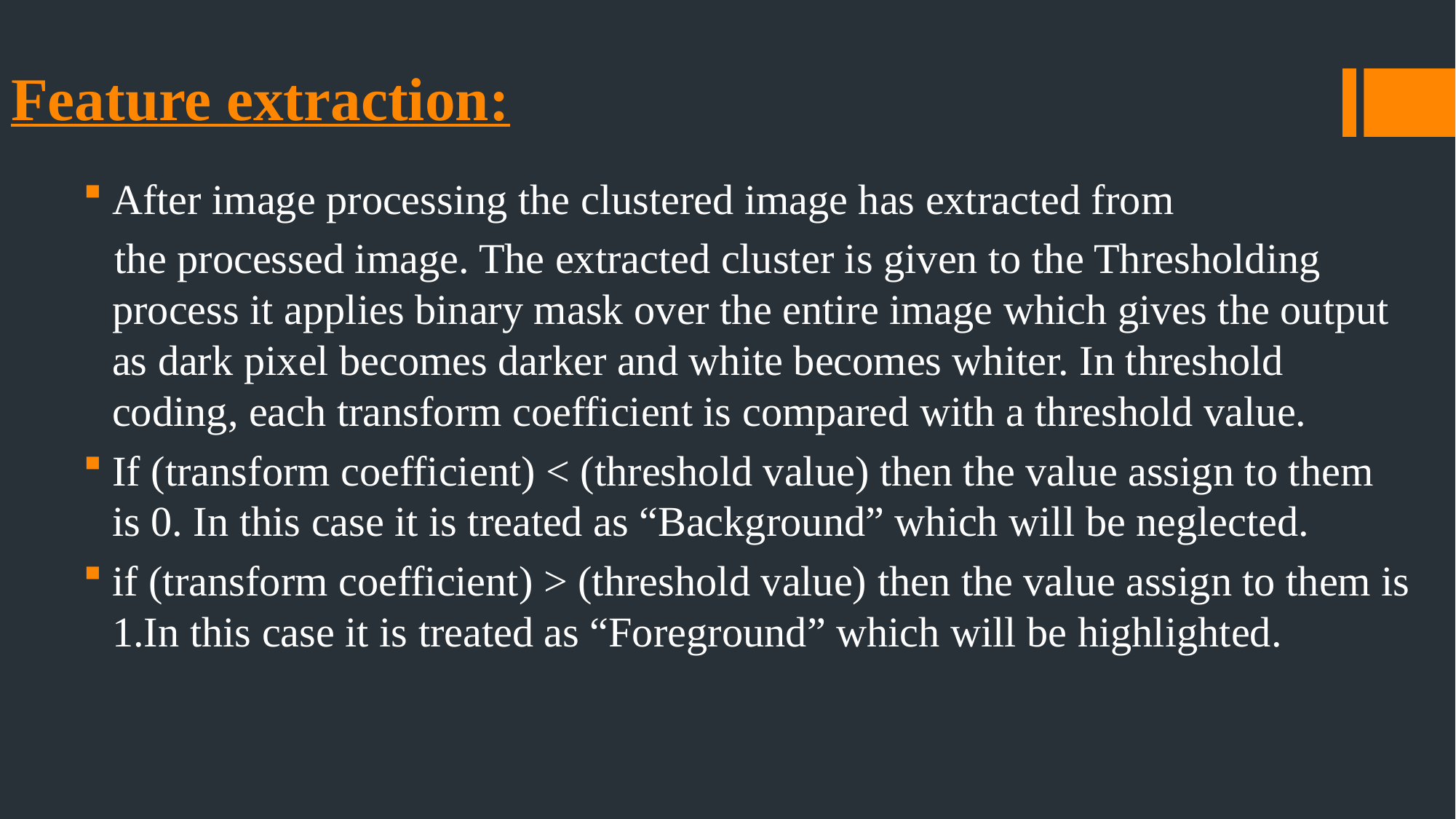

# Feature extraction:
After image processing the clustered image has extracted from
   the processed image. The extracted cluster is given to the Thresholding  process it applies binary mask over the entire image which gives the output as dark pixel becomes darker and white becomes whiter. In threshold coding, each transform coefficient is compared with a threshold value.
If (transform coefficient) < (threshold value) then the value assign to them is 0. In this case it is treated as “Background” which will be neglected.
if (transform coefficient) > (threshold value) then the value assign to them is 1.In this case it is treated as “Foreground” which will be highlighted.